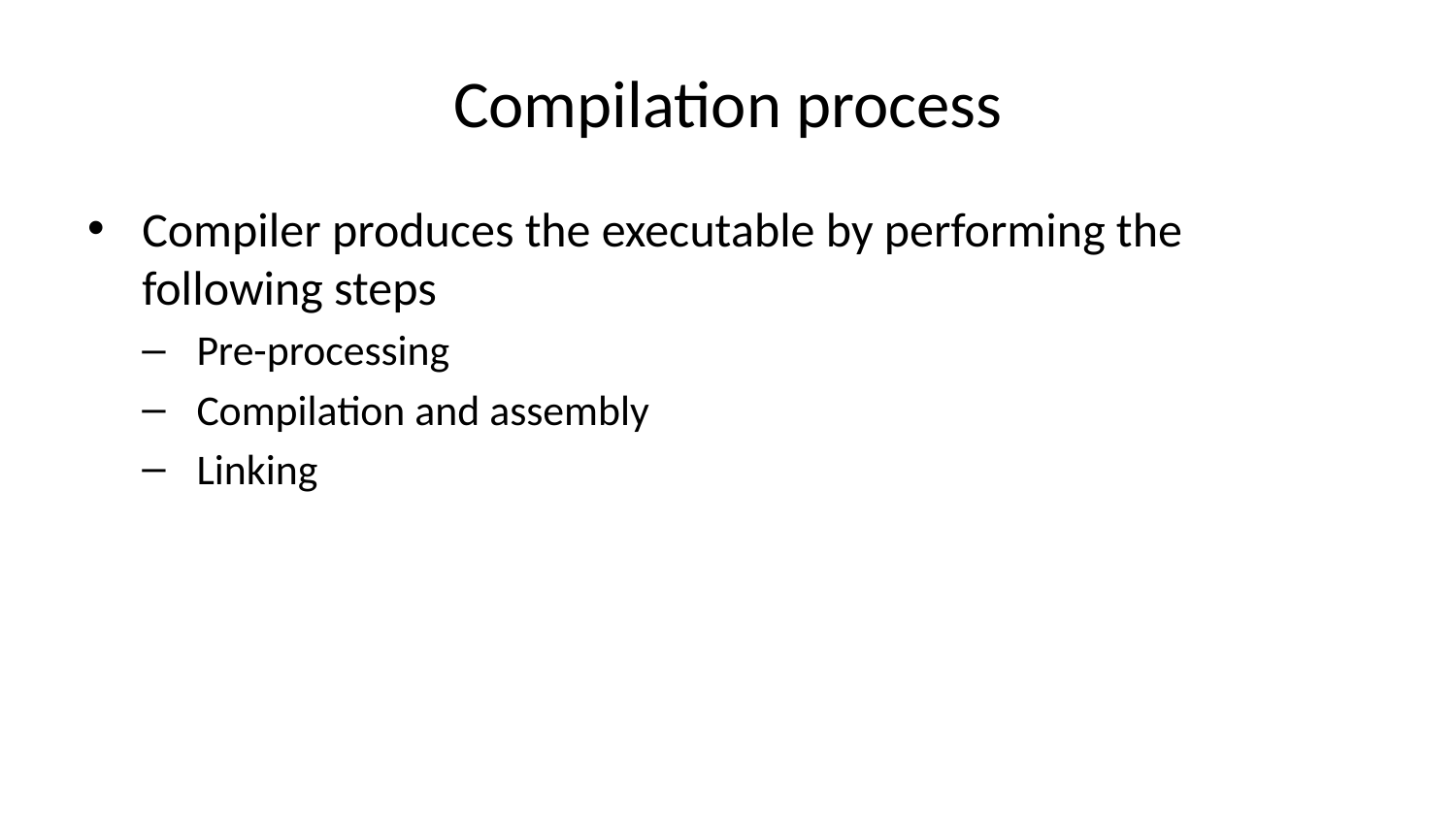

# Compilation process
Compiler produces the executable by performing the following steps
Pre-processing
Compilation and assembly
Linking